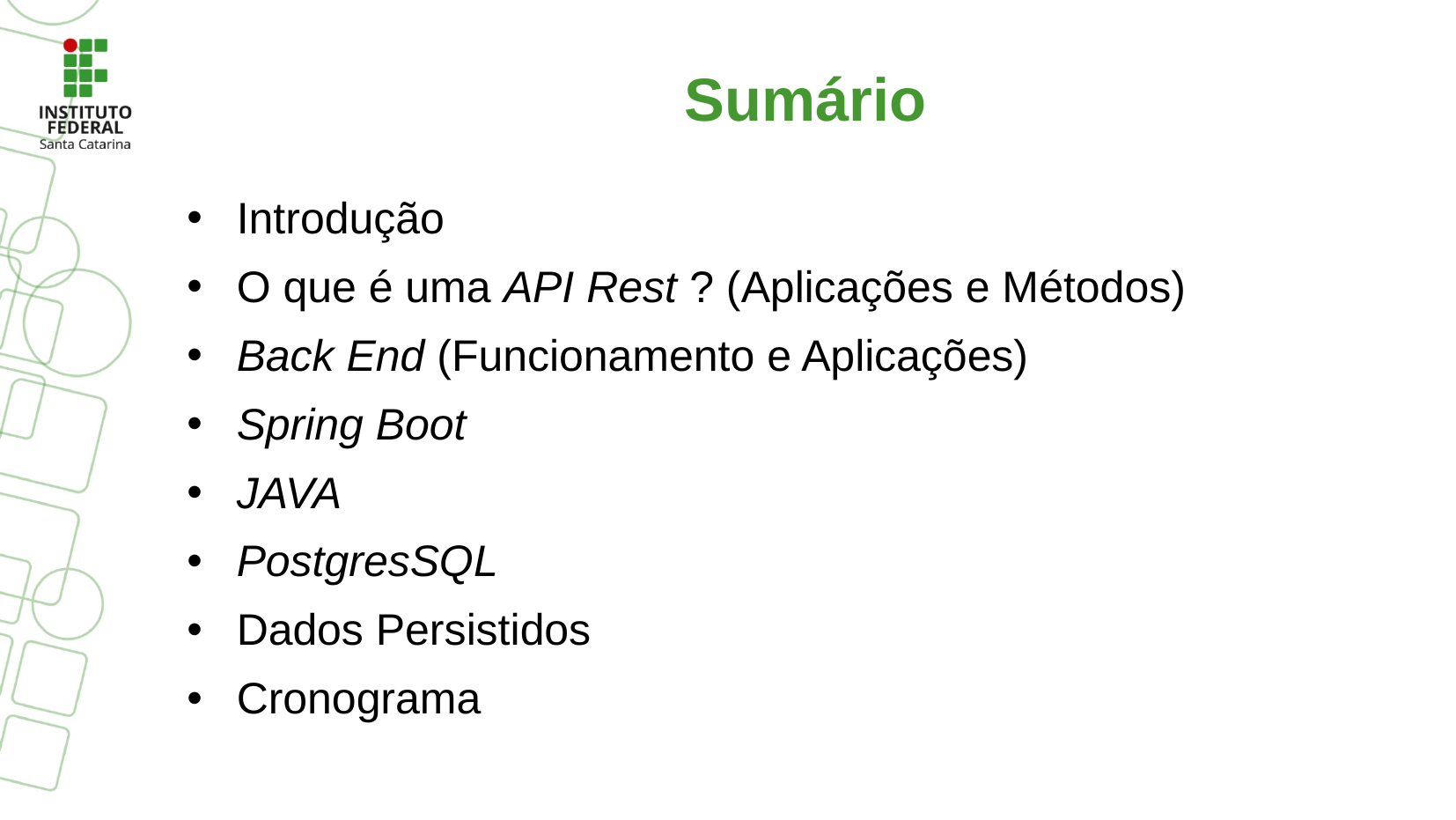

# Sumário
Introdução
O que é uma API Rest ? (Aplicações e Métodos)
Back End (Funcionamento e Aplicações)
Spring Boot
JAVA
PostgresSQL
Dados Persistidos
Cronograma